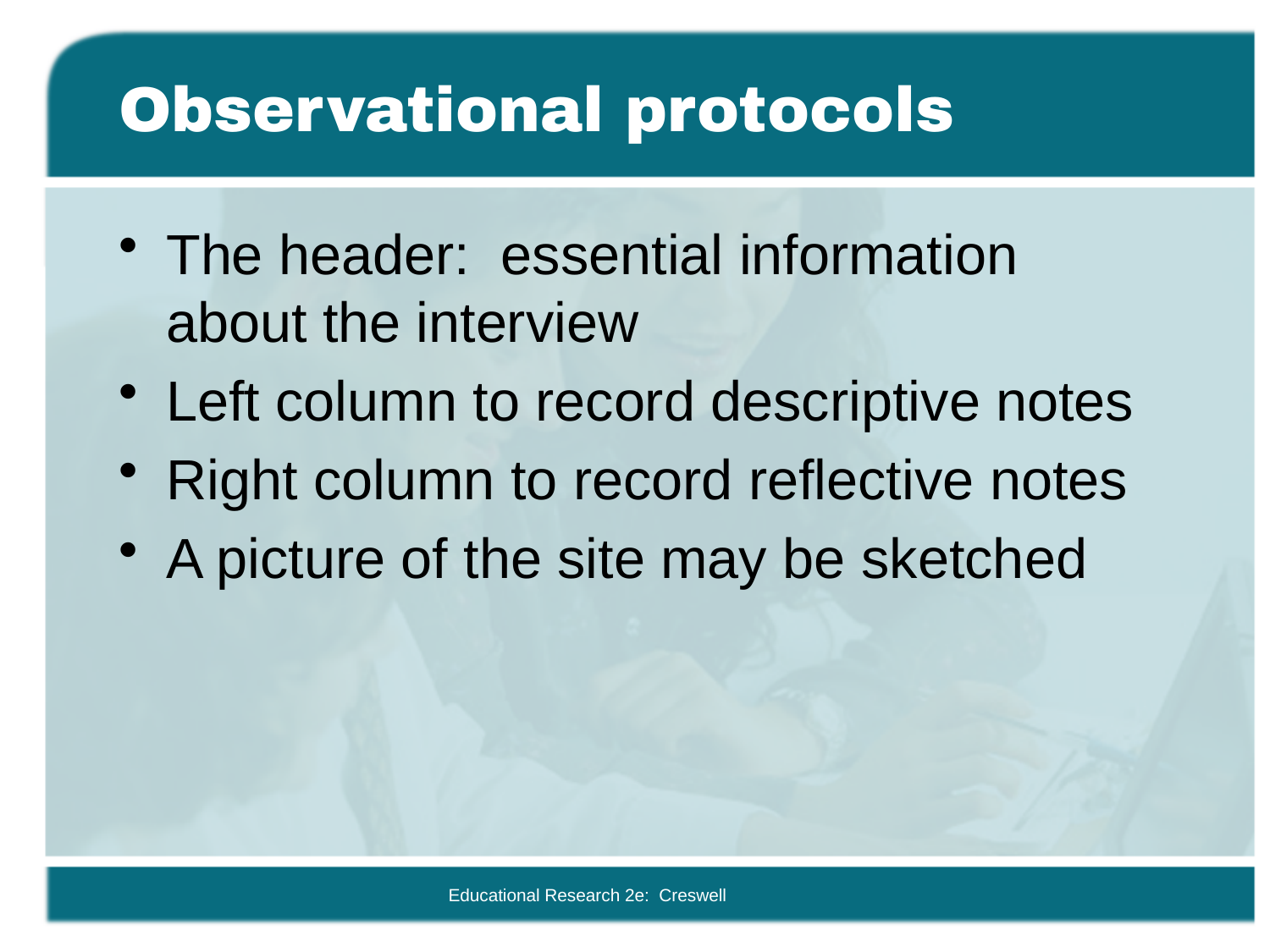

# Observational protocols
The header:  essential information about the interview
Left column to record descriptive notes
Right column to record reflective notes
A picture of the site may be sketched
Educational Research 2e:  Creswell